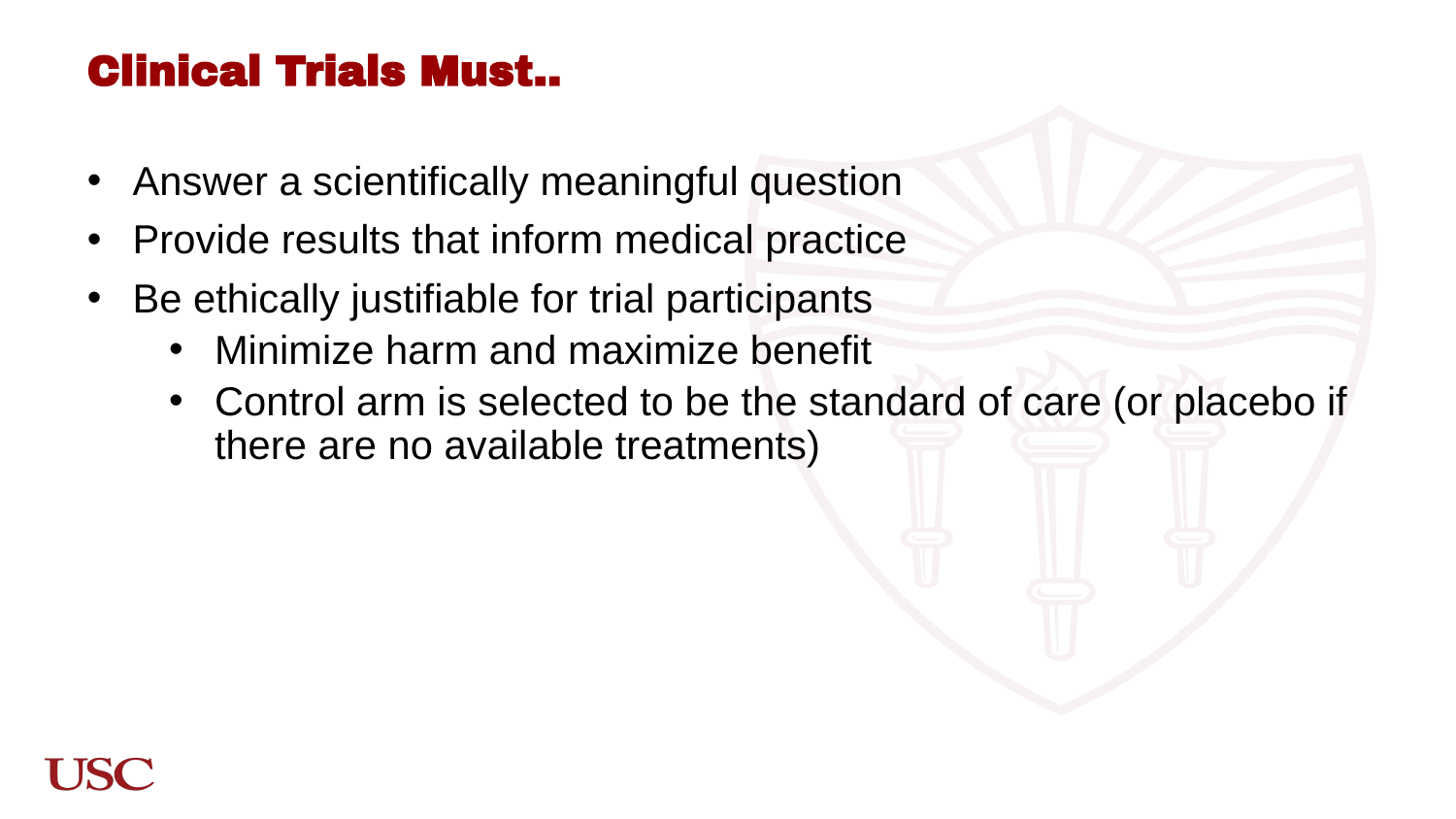

Clinical Trials Must..

Answer a scientifically meaningful question
Provide results that inform medical practice
Be ethically justifiable for trial participants
Minimize harm and maximize benefit
Control arm is selected to be the standard of care (or placebo if there are no available treatments)